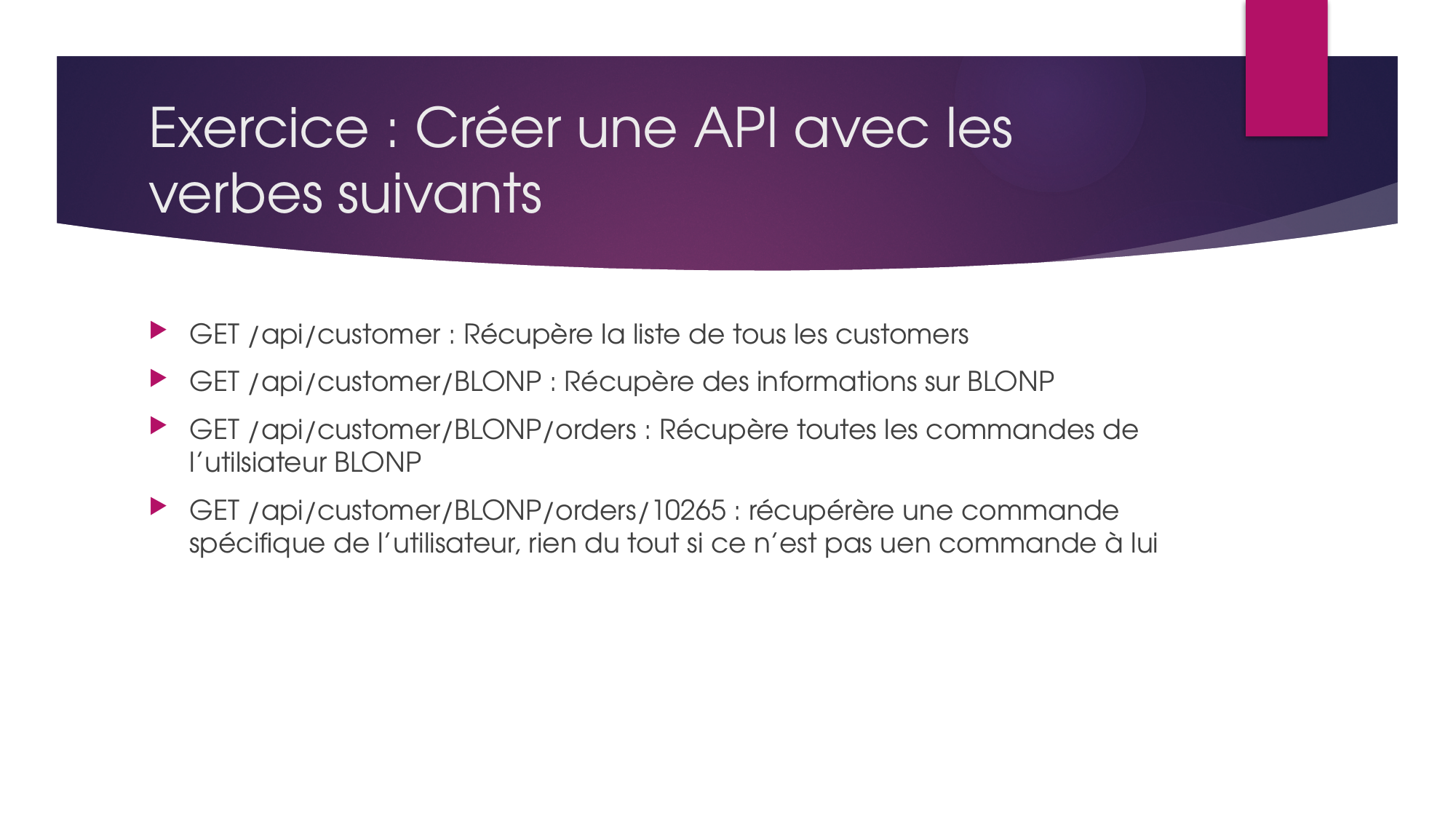

# Exercice : Créer une API avec les verbes suivants
GET /api/customer : Récupère la liste de tous les customers
GET /api/customer/BLONP : Récupère des informations sur BLONP
GET /api/customer/BLONP/orders : Récupère toutes les commandes de l’utilsiateur BLONP
GET /api/customer/BLONP/orders/10265 : récupérère une commande spécifique de l’utilisateur, rien du tout si ce n’est pas uen commande à lui